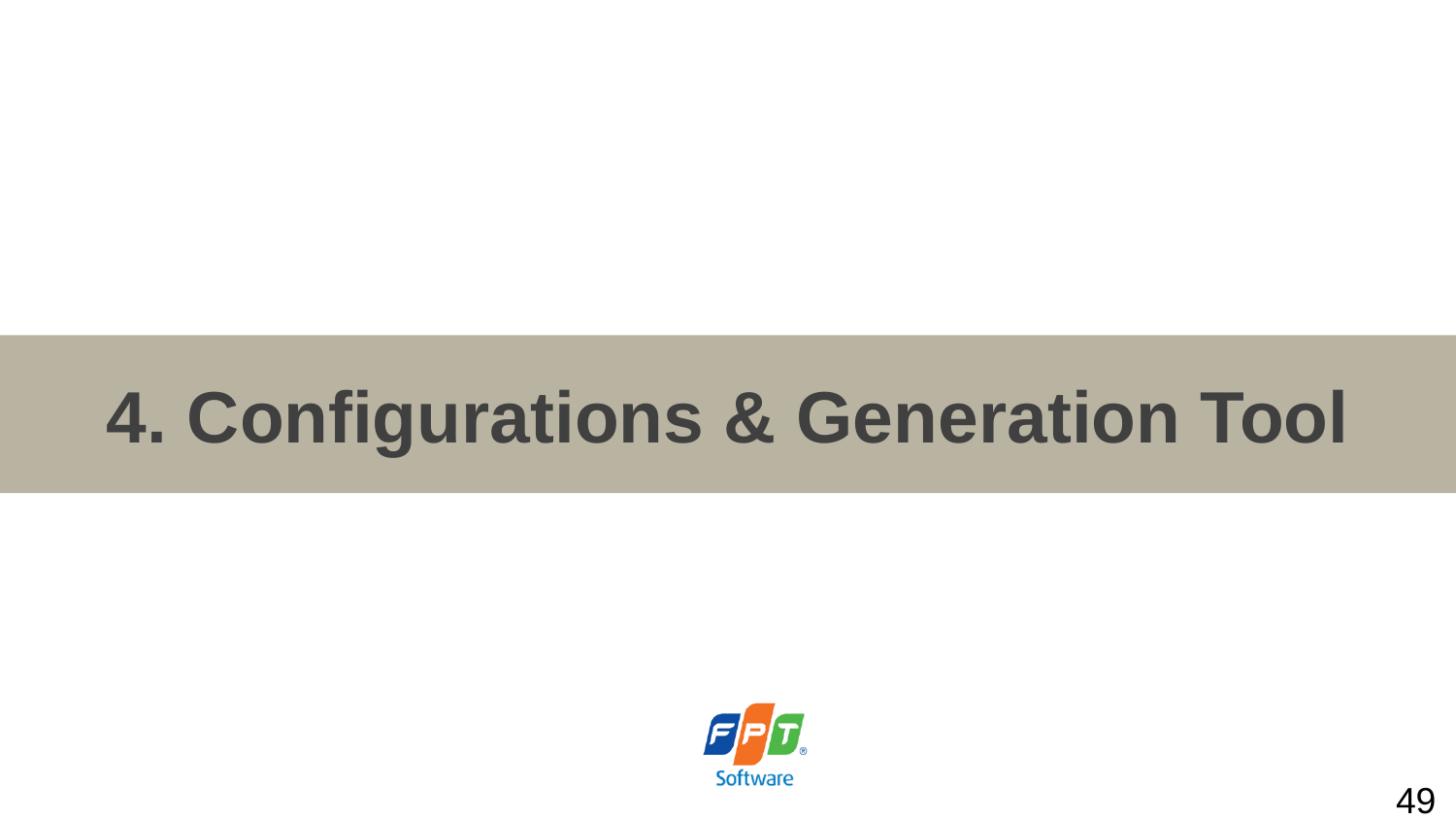

# 4. Configurations & Generation Tool
49